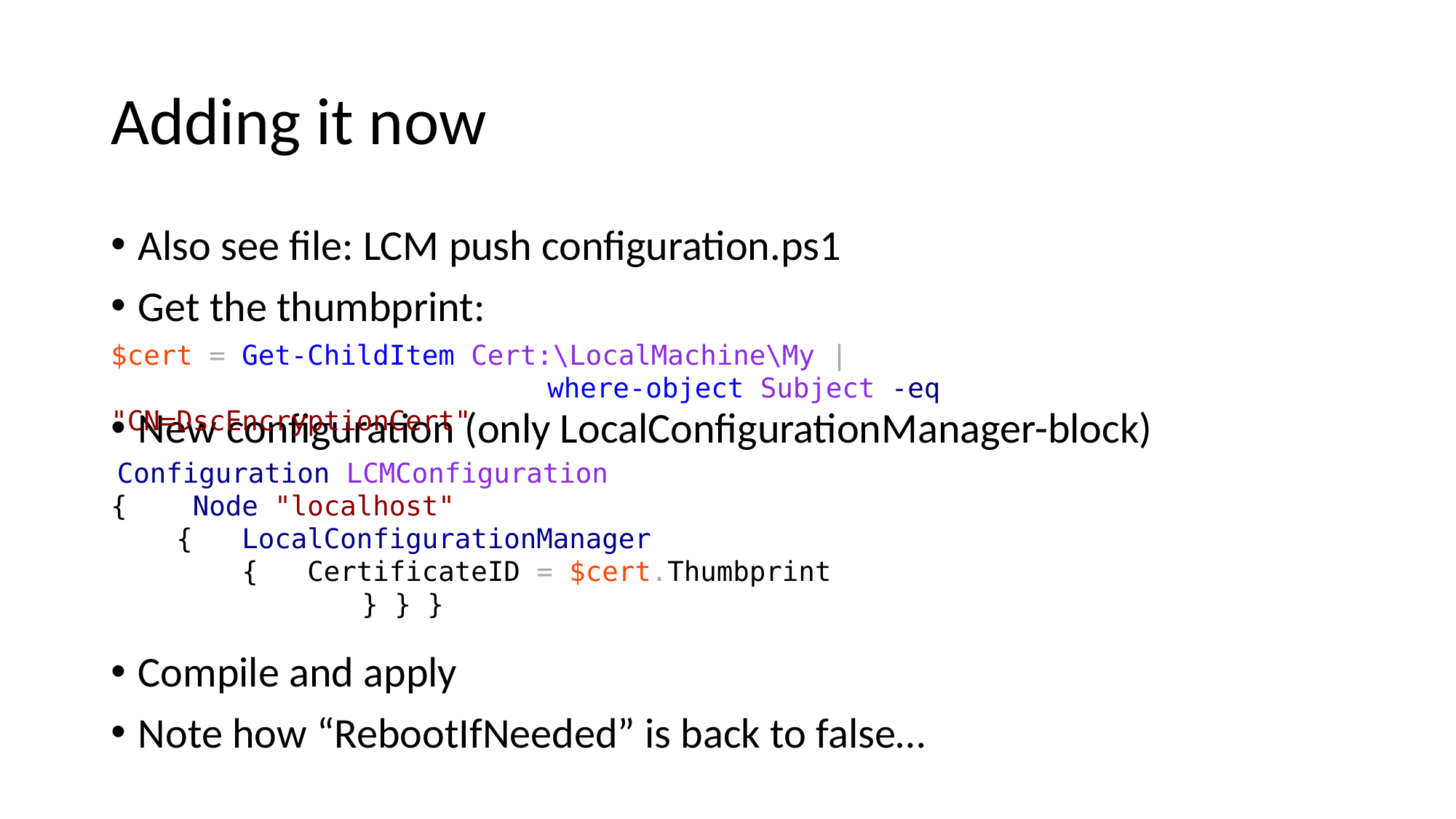

# Adding it now
Also see file: LCM push configuration.ps1
Get the thumbprint:

New configuration (only LocalConfigurationManager-block)

Compile and apply
Note how “RebootIfNeeded” is back to false…

$cert = Get-ChildItem Cert:\LocalMachine\My |
				where-object Subject -eq "CN=DscEncryptionCert"
 Configuration LCMConfiguration
{    Node "localhost"
    {   LocalConfigurationManager
        {   CertificateID = $cert.Thumbprint
		  } } }